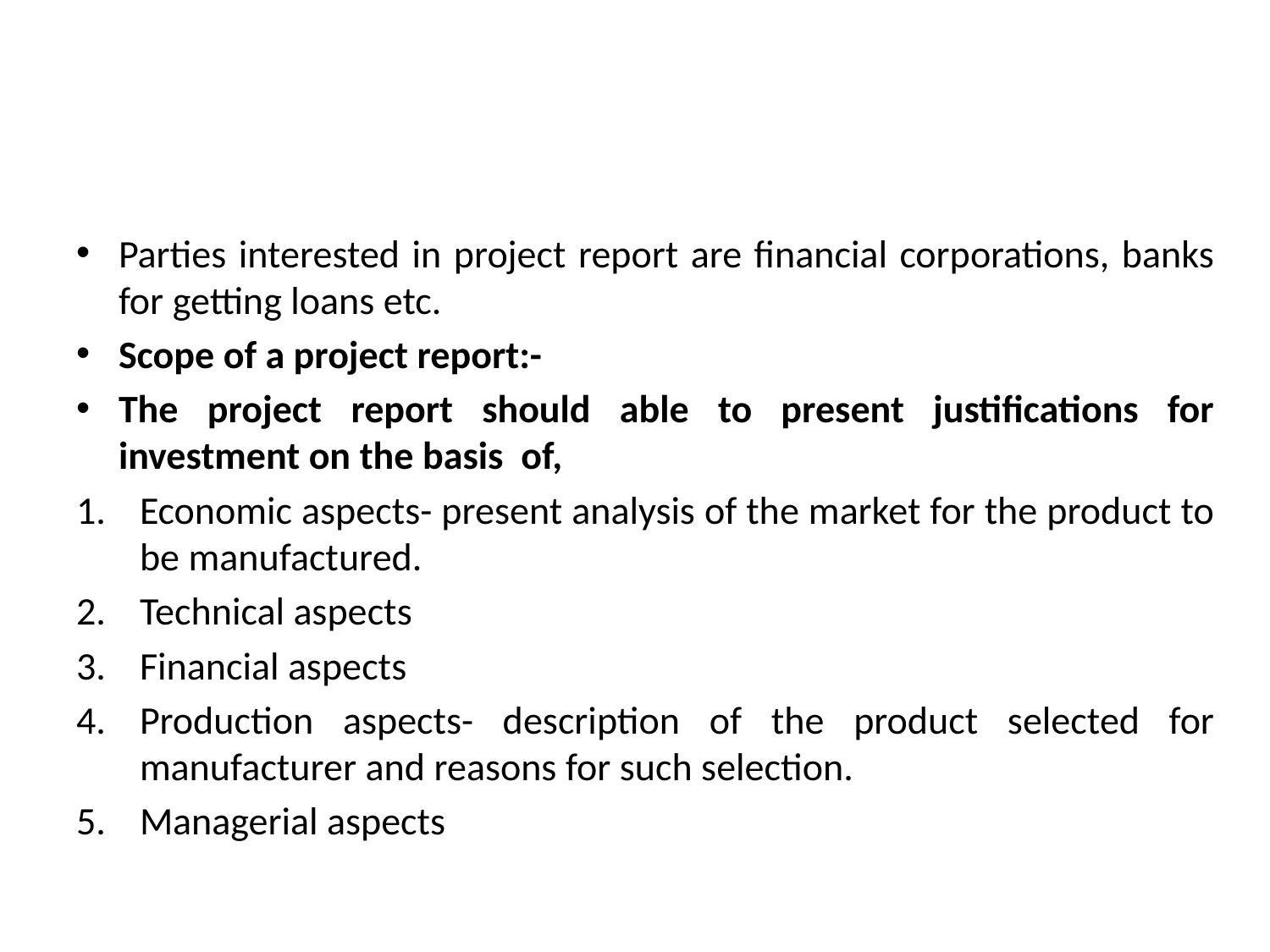

Parties interested in project report are financial corporations, banks for getting loans etc.
Scope of a project report:-
The project report should able to present justifications for investment on the basis  of,
Economic aspects- present analysis of the market for the product to be manufactured.
Technical aspects
Financial aspects
Production aspects- description of the product selected for manufacturer and reasons for such selection.
Managerial aspects